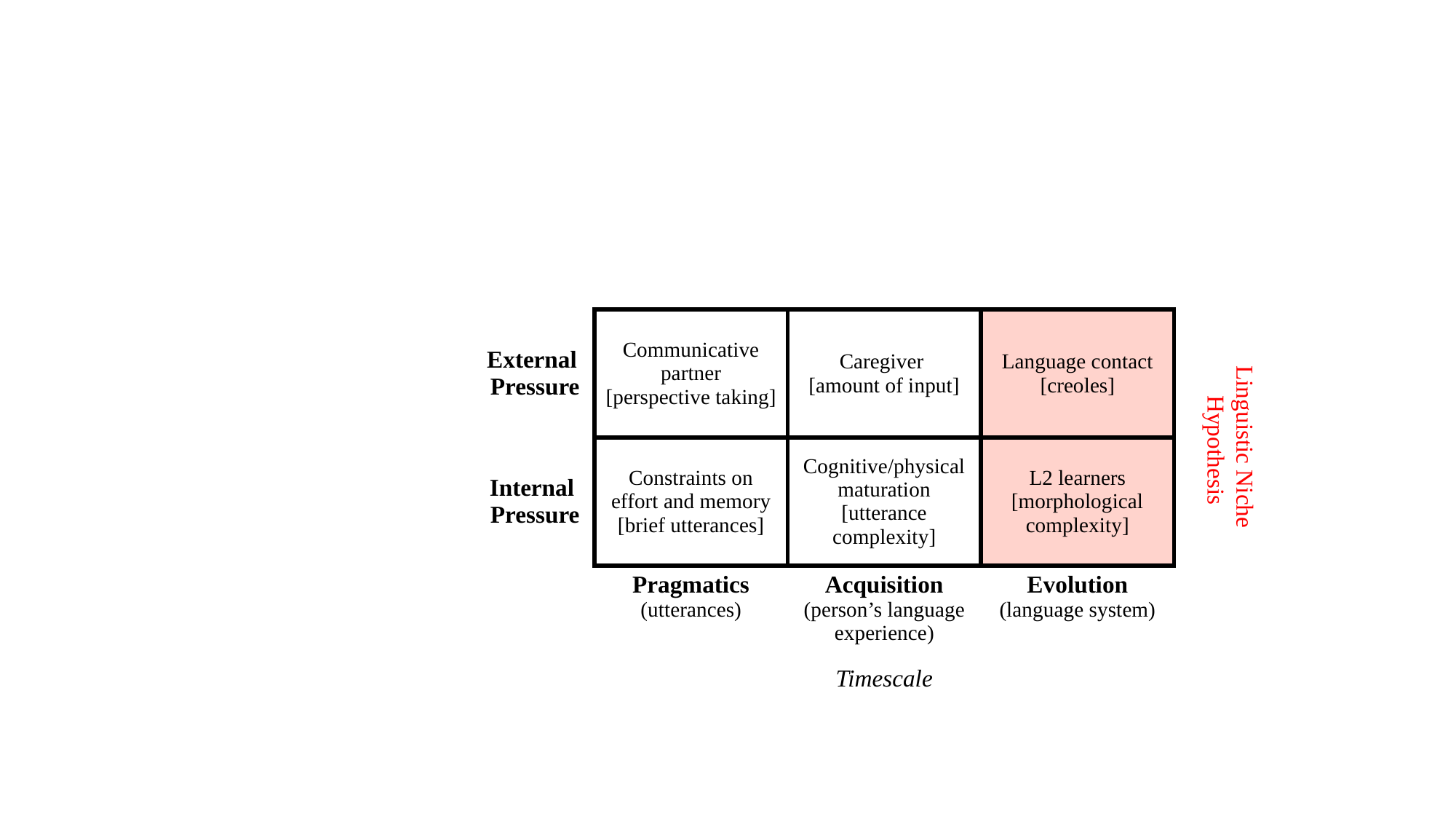

| External Pressure | Communicative partner [perspective taking] | Caregiver [amount of input] | Language contact [creoles] |
| --- | --- | --- | --- |
| Internal Pressure | Constraints on effort and memory [brief utterances] | Cognitive/physical maturation [utterance complexity] | L2 learners [morphological complexity] |
|  | Pragmatics (utterances) | Acquisition (person’s language experience) | Evolution (language system) |
|  | Timescale |  |  |
Linguistic Niche
Hypothesis